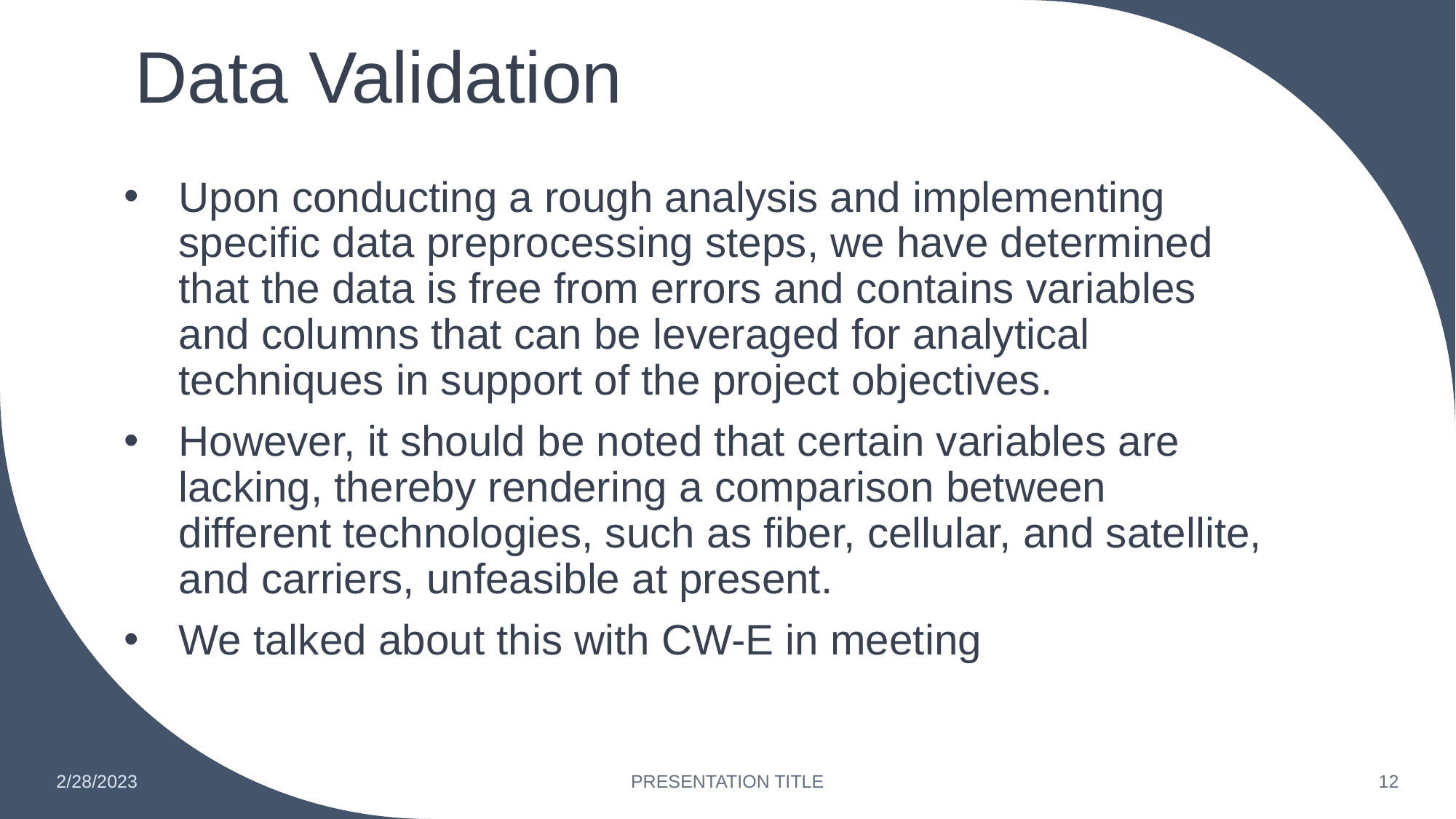

# Data Validation
Upon conducting a rough analysis and implementing specific data preprocessing steps, we have determined that the data is free from errors and contains variables and columns that can be leveraged for analytical techniques in support of the project objectives.
However, it should be noted that certain variables are lacking, thereby rendering a comparison between different technologies, such as fiber, cellular, and satellite, and carriers, unfeasible at present.
We talked about this with CW-E in meeting

2/28/2023
PRESENTATION TITLE
12